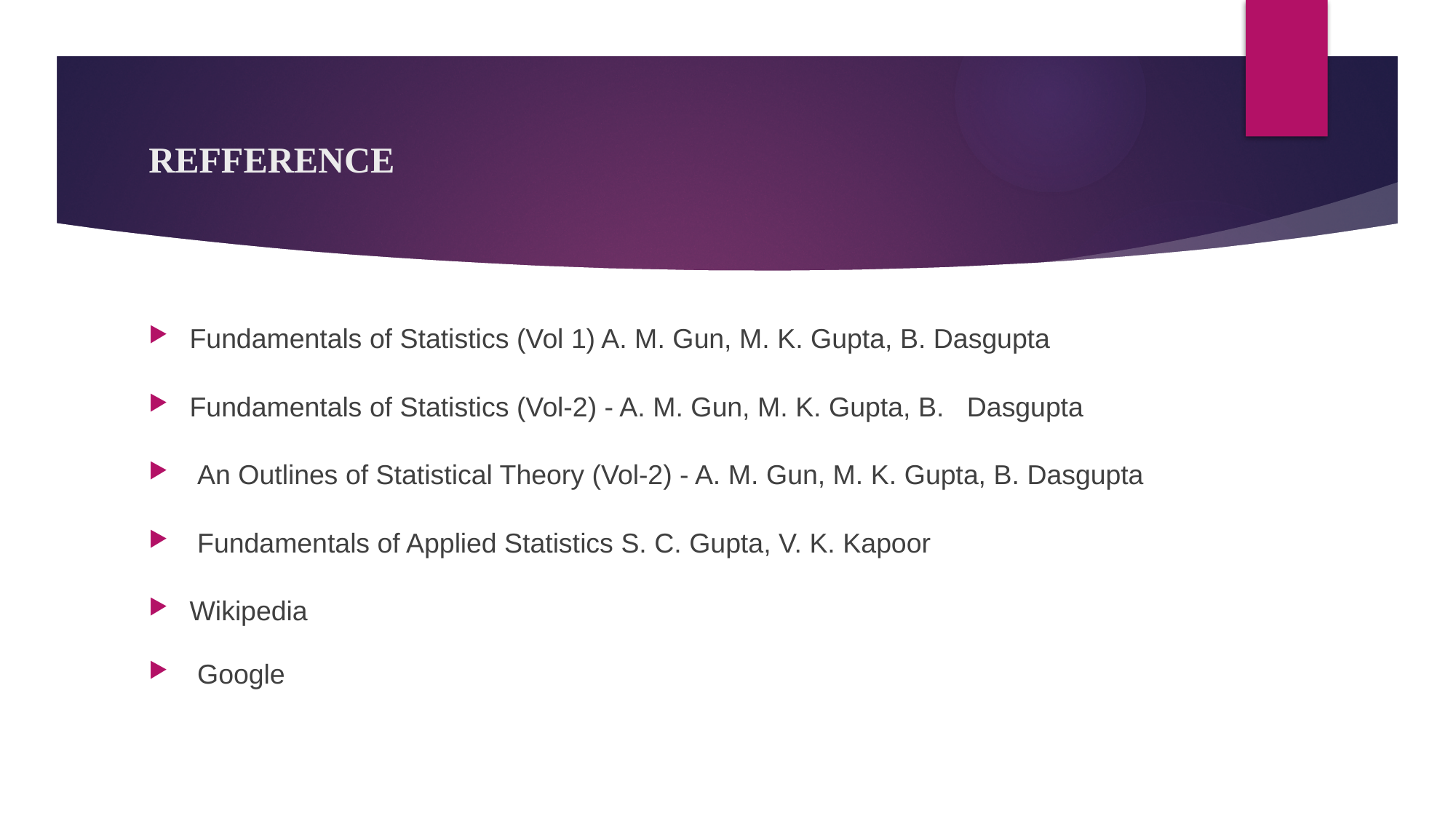

# REFFERENCE
Fundamentals of Statistics (Vol 1) A. M. Gun, M. K. Gupta, B. Dasgupta
Fundamentals of Statistics (Vol-2) - A. M. Gun, M. K. Gupta, B.   Dasgupta
 An Outlines of Statistical Theory (Vol-2) - A. M. Gun, M. K. Gupta, B. Dasgupta
 Fundamentals of Applied Statistics S. C. Gupta, V. K. Kapoor
Wikipedia
 Google